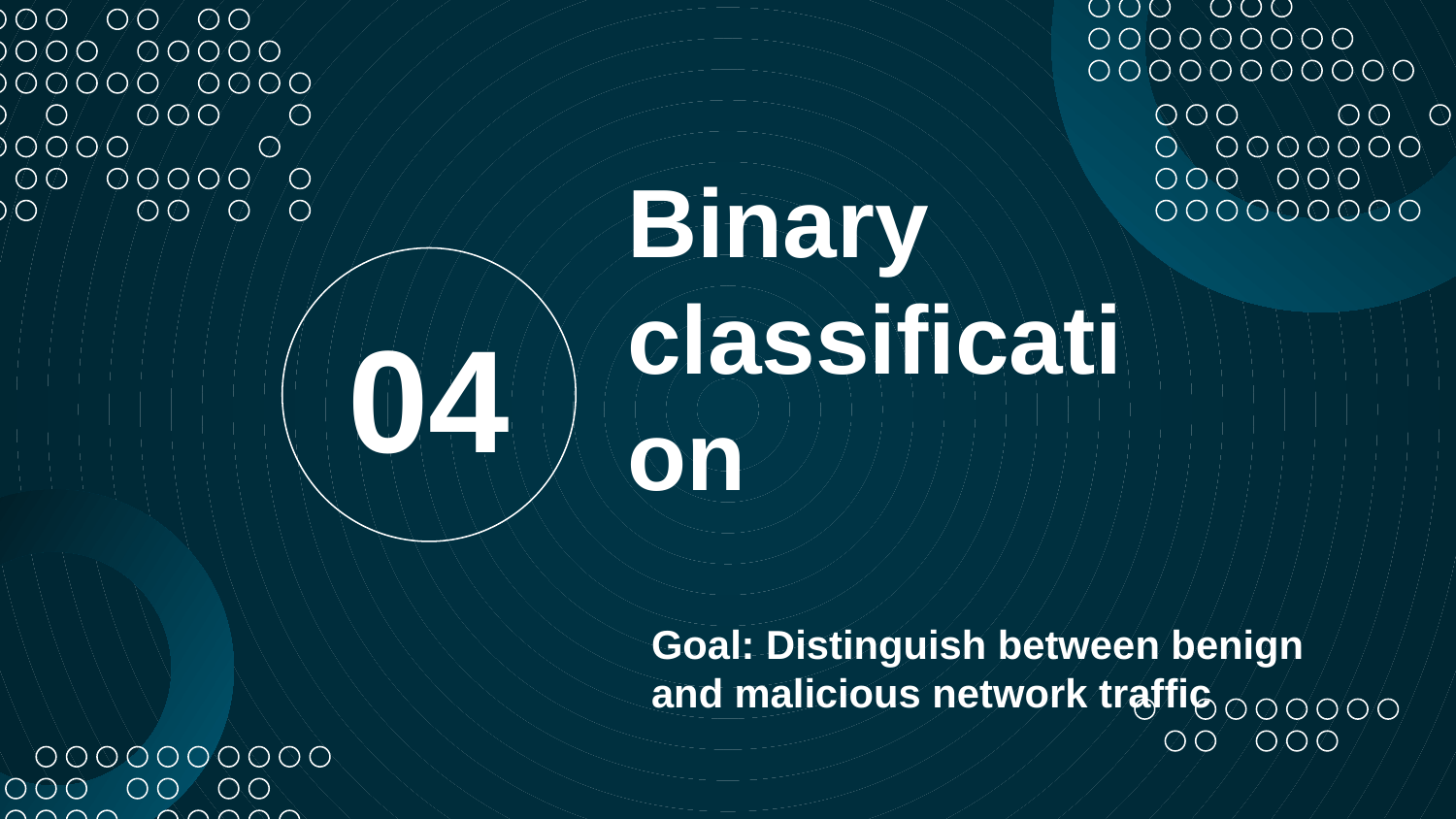

# Binary classification
04
Goal: Distinguish between benign and malicious network traffic